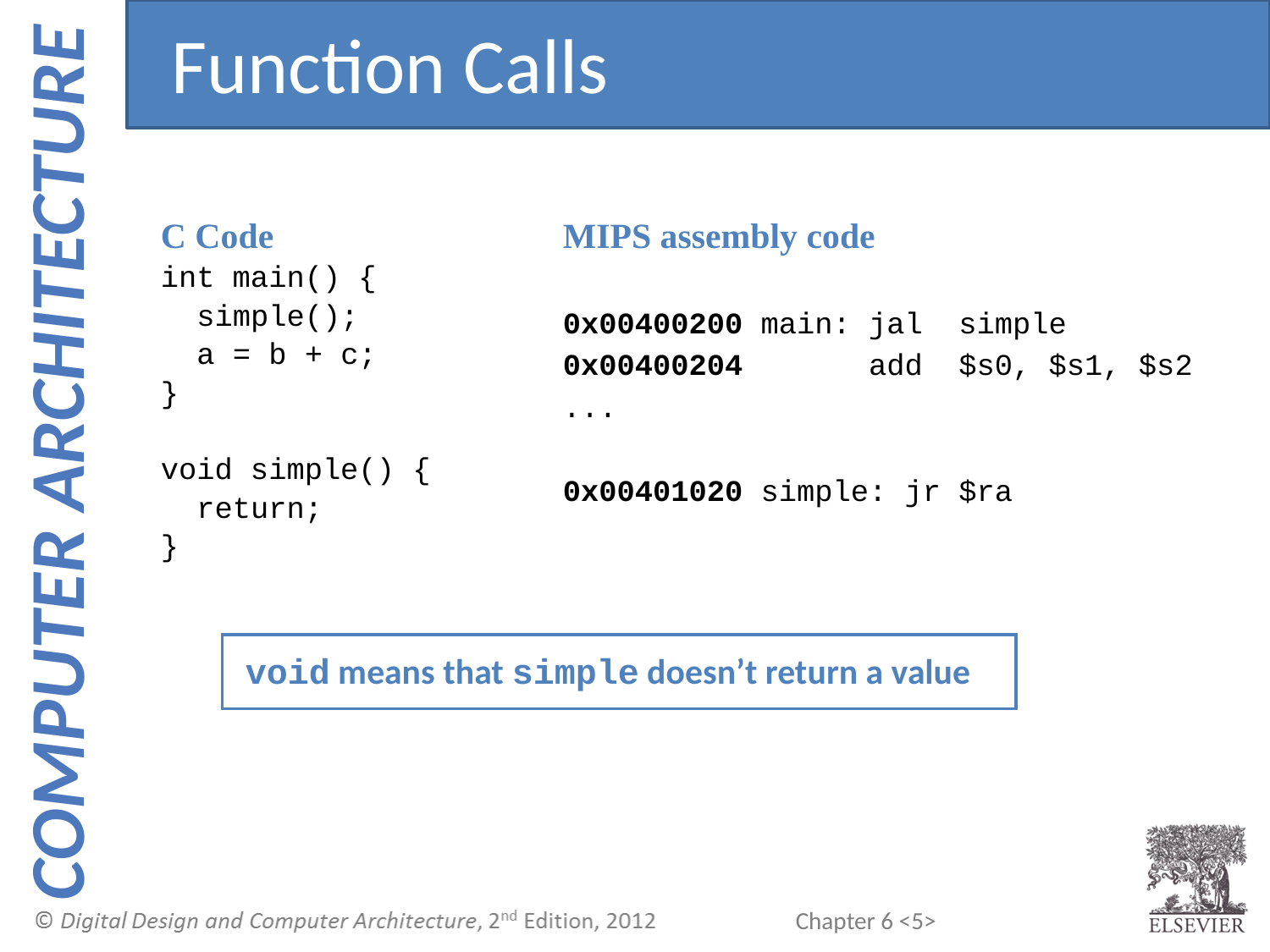

Function Calls
C Code
int main() {
  simple();
  a = b + c;
}

void simple() {
  return;
}
MIPS assembly code

0x00400200 main: jal  simple
0x00400204       add  $s0, $s1, $s2
...

0x00401020 simple: jr $ra

void means that simple doesn’t return a value